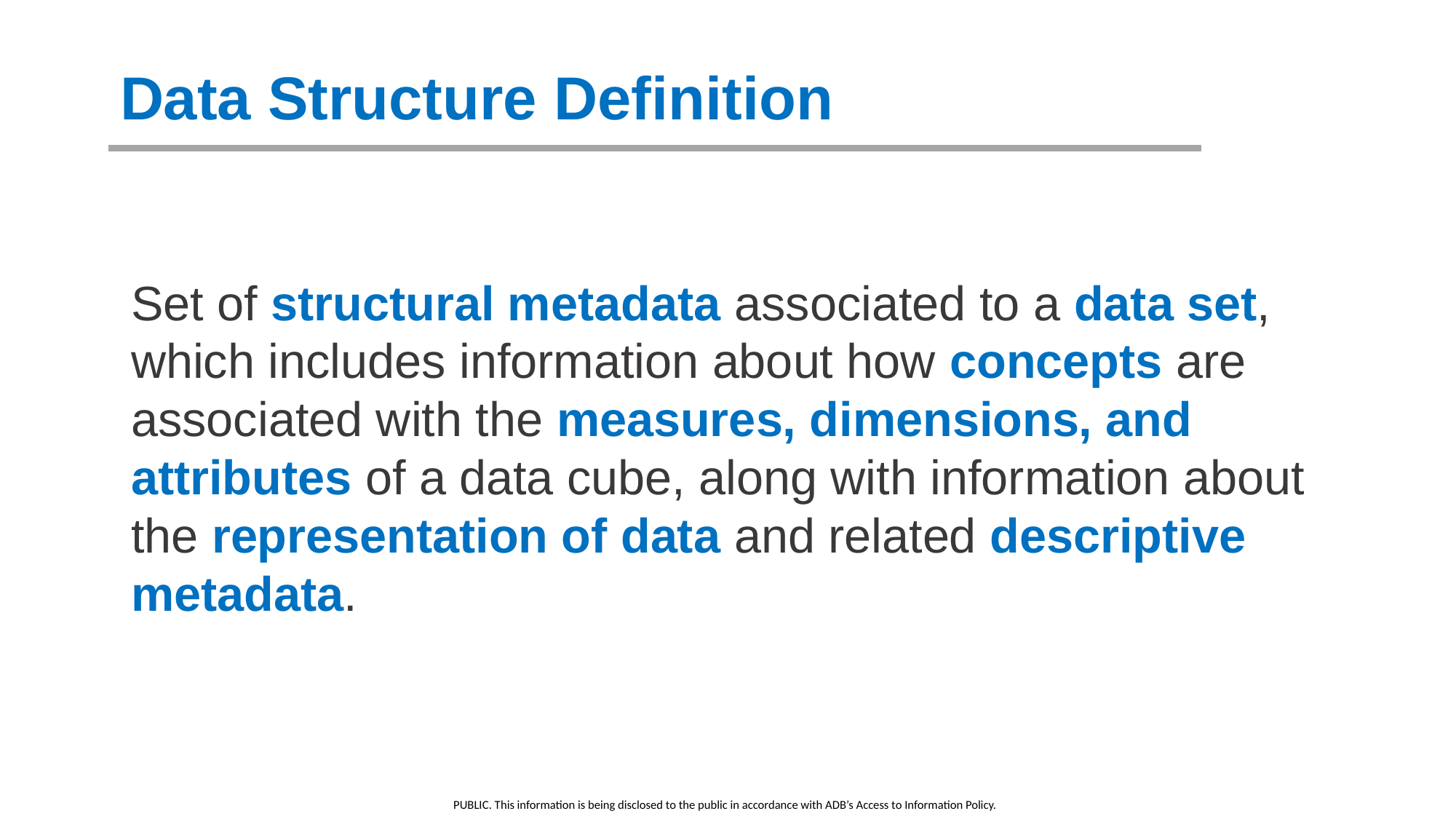

Data Structure Definition
Set of structural metadata associated to a data set, which includes information about how concepts are associated with the measures, dimensions, and attributes of a data cube, along with information about the representation of data and related descriptive metadata.